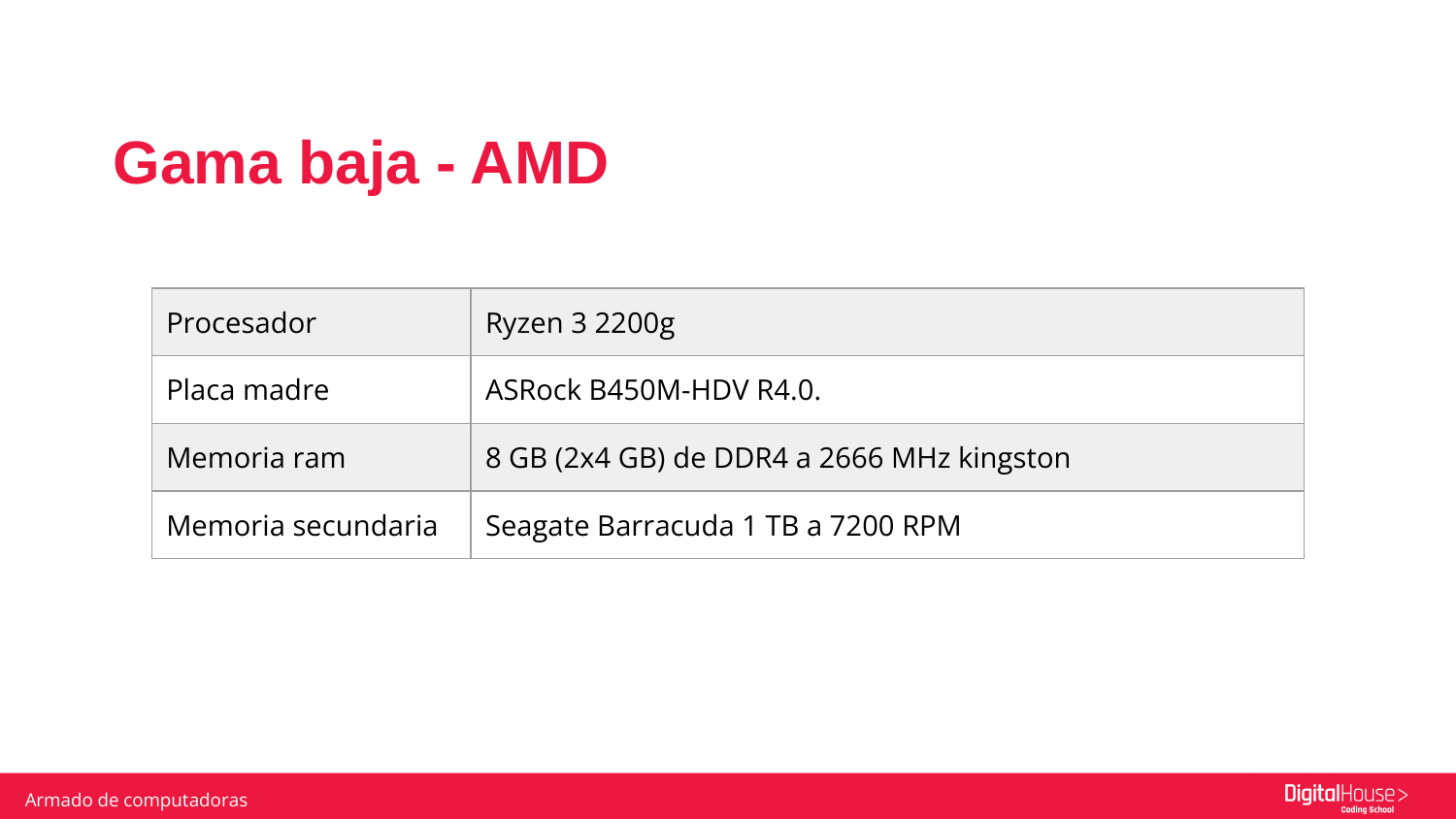

Gama baja - AMD

| Procesador | Ryzen 3 2200g |
| --- | --- |
| Placa madre | ASRock B450M-HDV R4.0. |
| Memoria ram | 8 GB (2x4 GB) de DDR4 a 2666 MHz kingston |
| Memoria secundaria | Seagate Barracuda 1 TB a 7200 RPM |